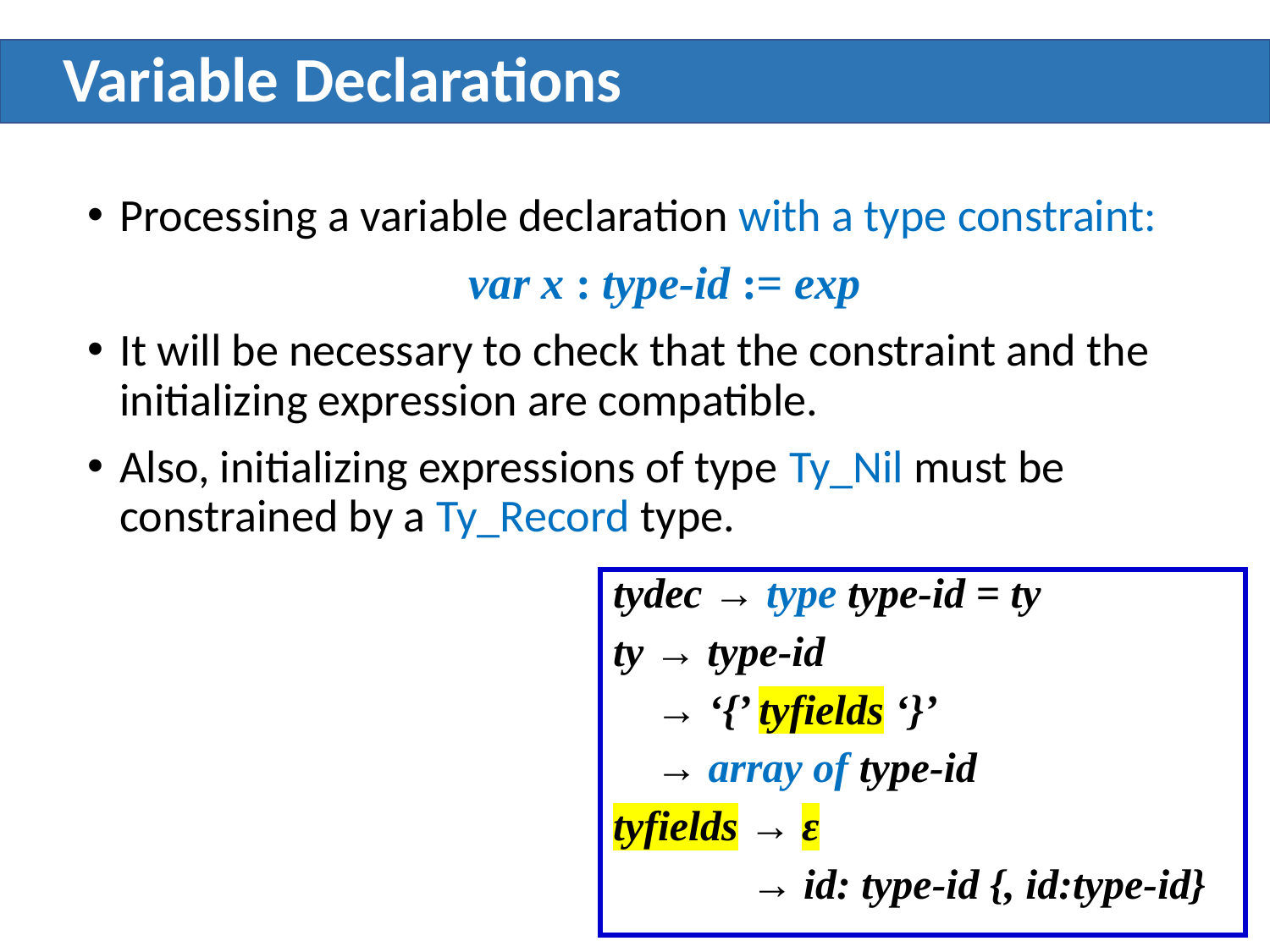

# Variable Declarations
Processing a variable declaration with a type constraint:
			var x : type-id := exp
It will be necessary to check that the constraint and the initializing expression are compatible.
Also, initializing expressions of type Ty_Nil must be constrained by a Ty_Record type.
tydec → type type-id = ty
ty → type-id
    → ‘{’ tyfields ‘}’
    → array of type-id
tyfields → ε
             → id: type-id {, id:type-id}